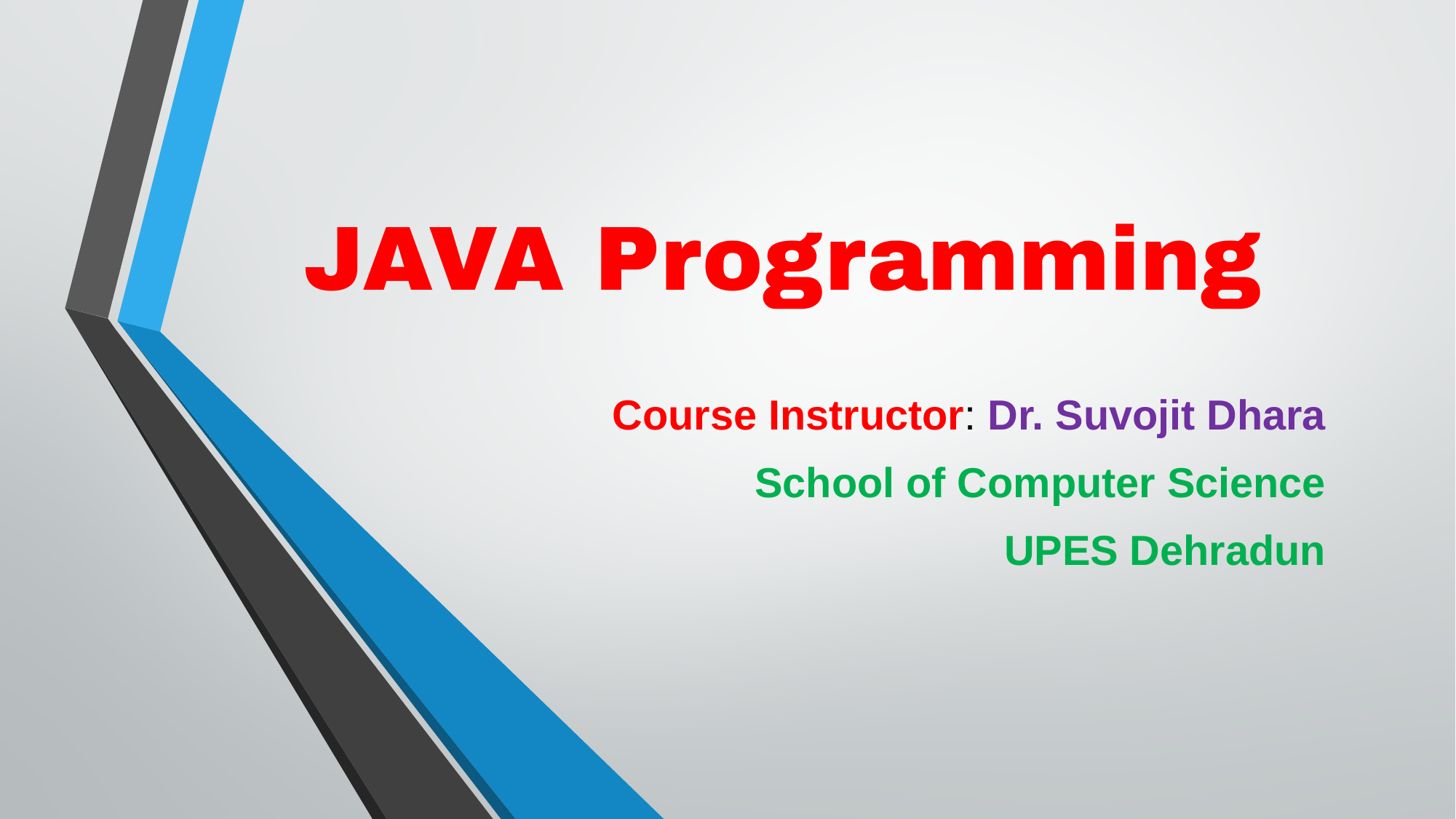

# JAVA Programming
Course Instructor: Dr. Suvojit Dhara
School of Computer Science
UPES Dehradun